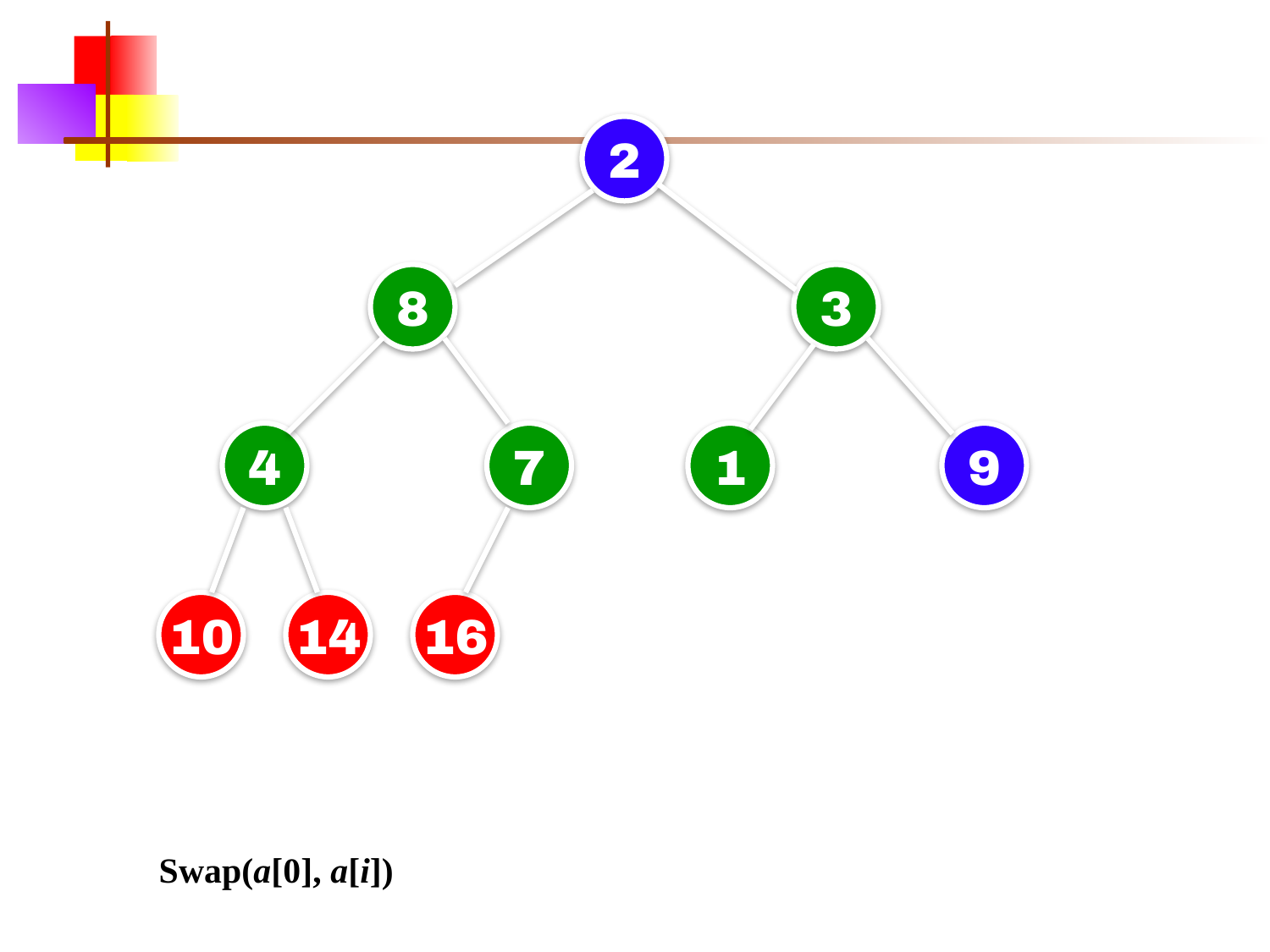

2

8
3

4
7
1
9

10
14
16
Swap(a[0], a[i])